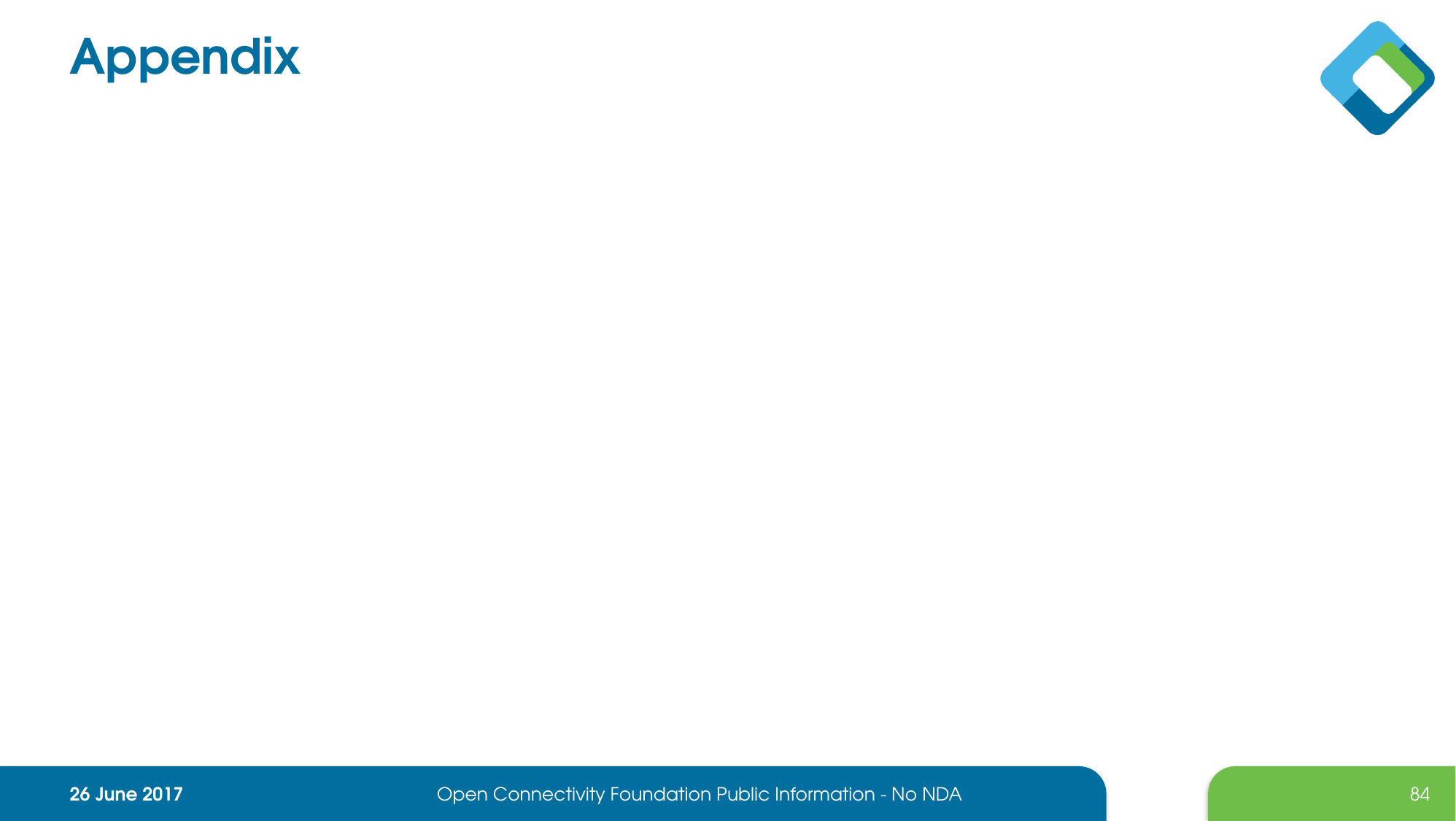

# Appendix

26 June 2017
Open Connectivity Foundation Public Information - No NDA
84